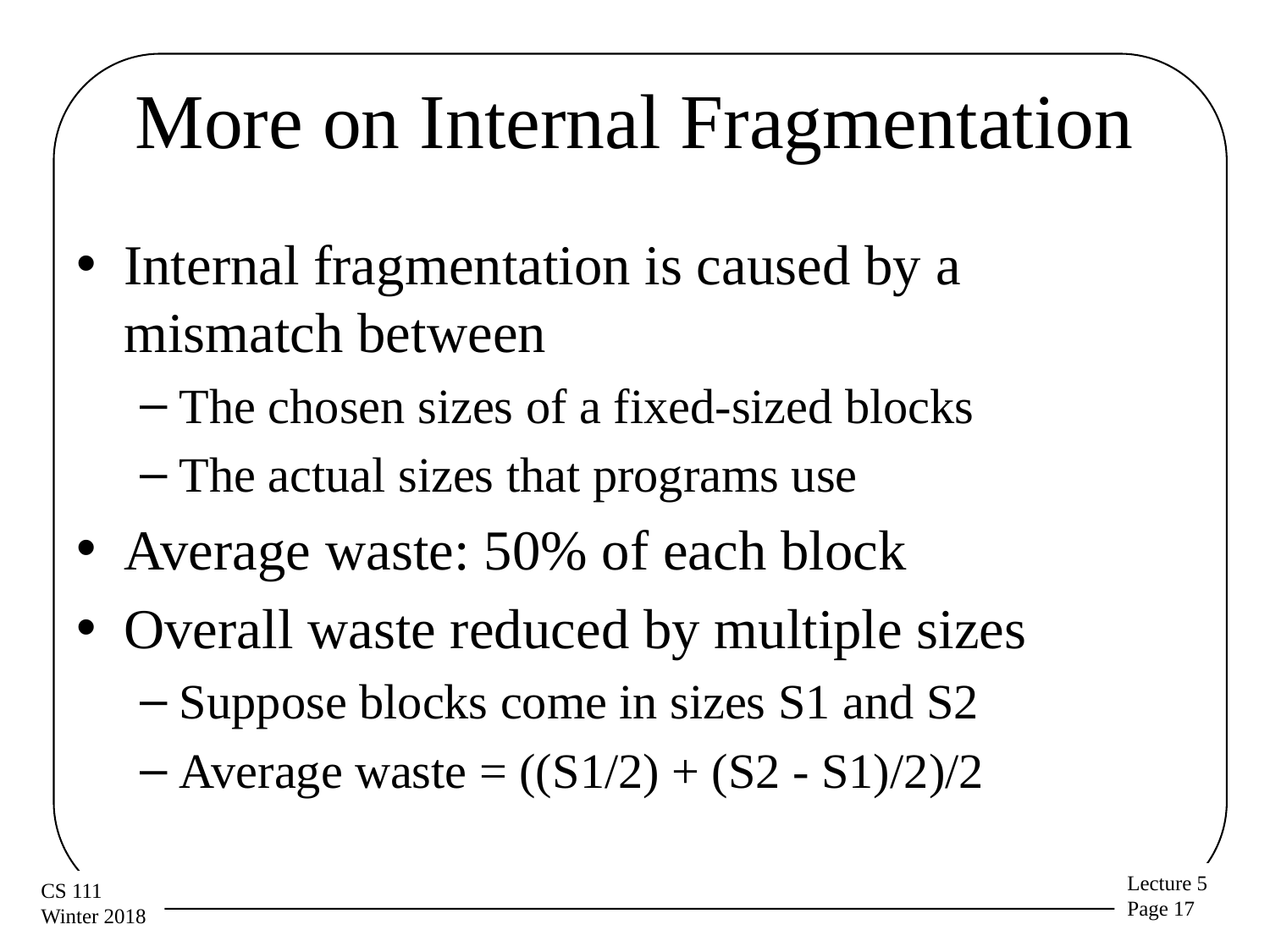

# More on Internal Fragmentation
Internal fragmentation is caused by a mismatch between
The chosen sizes of a fixed-sized blocks
The actual sizes that programs use
Average waste: 50% of each block
Overall waste reduced by multiple sizes
Suppose blocks come in sizes S1 and S2
Average waste = ((S1/2) + (S2 - S1)/2)/2